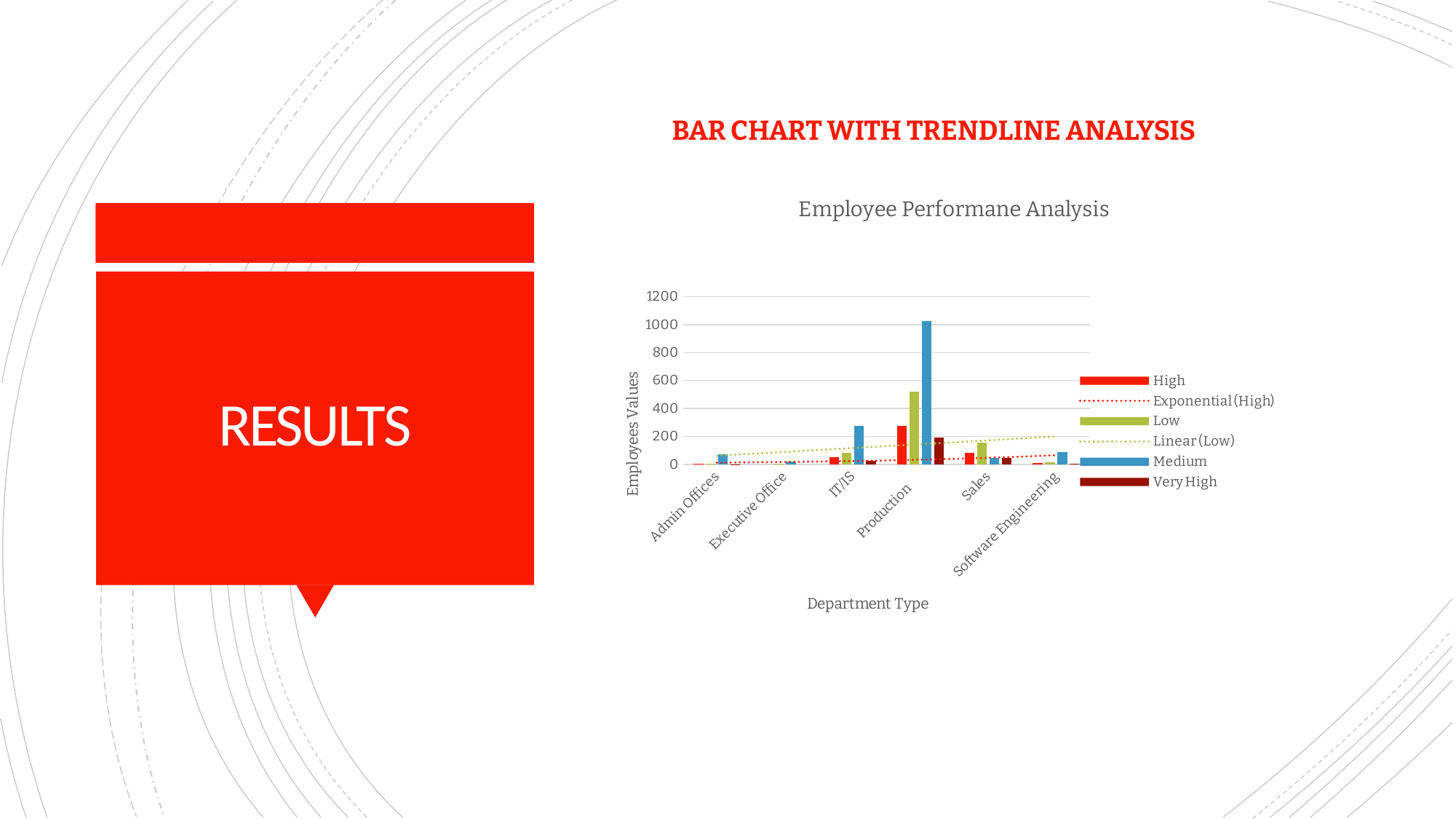

BAR CHART WITH TRENDLINE ANALYSIS

### Chart: Employee Performane Analysis

| Category | High | Low | Medium | Very High |
|---|---|---|---|---|
| Admin Offices | 3.0 | 2.0 | 74.0 | 1.0 |
| Executive Office | None | 5.0 | 19.0 | None |
| IT/IS | 49.0 | 81.0 | 274.0 | 26.0 |
| Production        | 278.0 | 521.0 | 1028.0 | 193.0 |
| Sales | 80.0 | 155.0 | 48.0 | 48.0 |
| Software Engineering | 9.0 | 17.0 | 87.0 | 2.0 |
# RESULTS